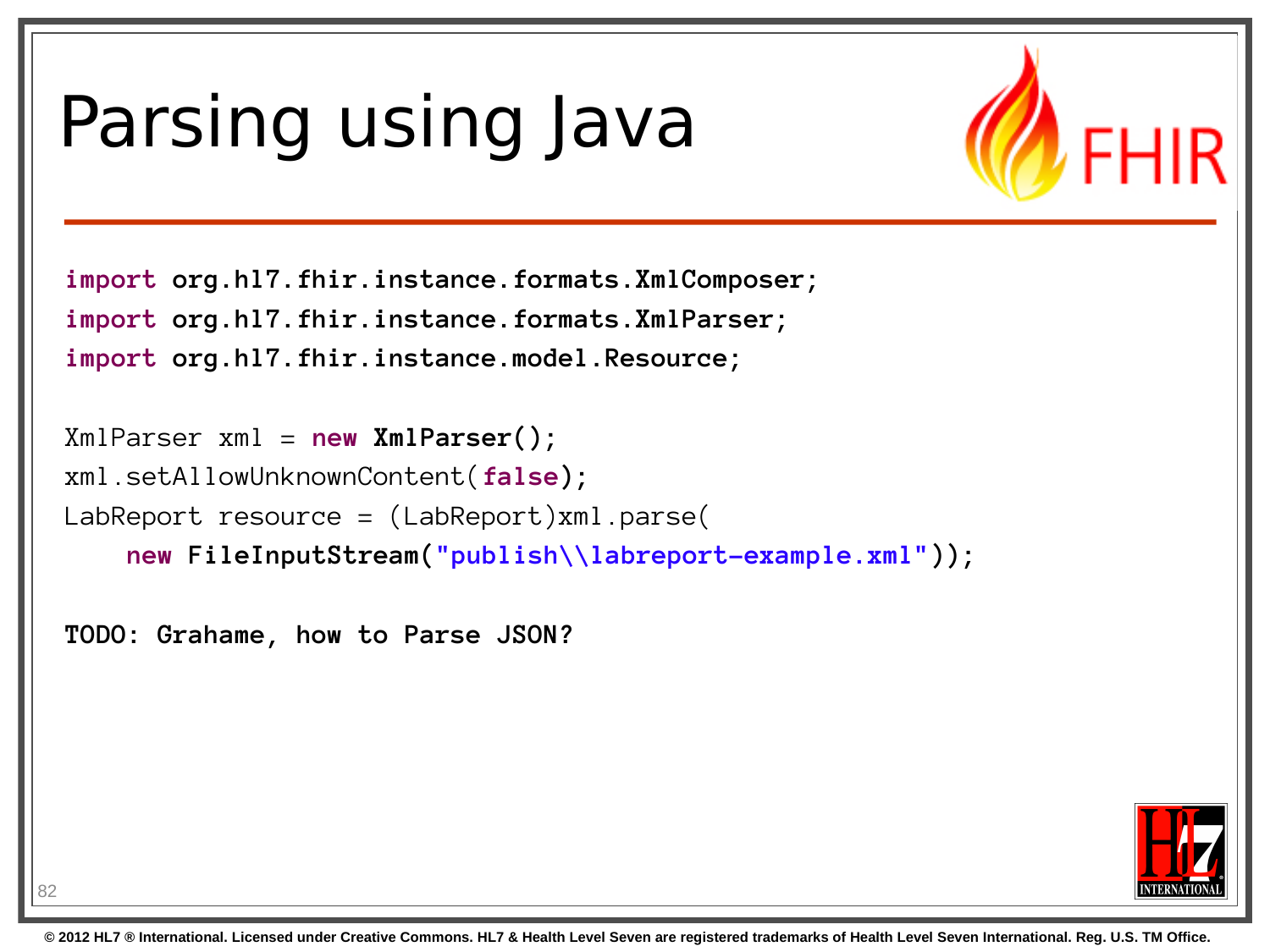

# Parsing using Java
import org.hl7.fhir.instance.formats.XmlComposer;
import org.hl7.fhir.instance.formats.XmlParser;
import org.hl7.fhir.instance.model.Resource;

XmlParser xml = new XmlParser();
xml.setAllowUnknownContent(false);
LabReport resource = (LabReport)xml.parse(
    new FileInputStream("publish\\labreport-example.xml"));

TODO: Grahame, how to Parse JSON?
82